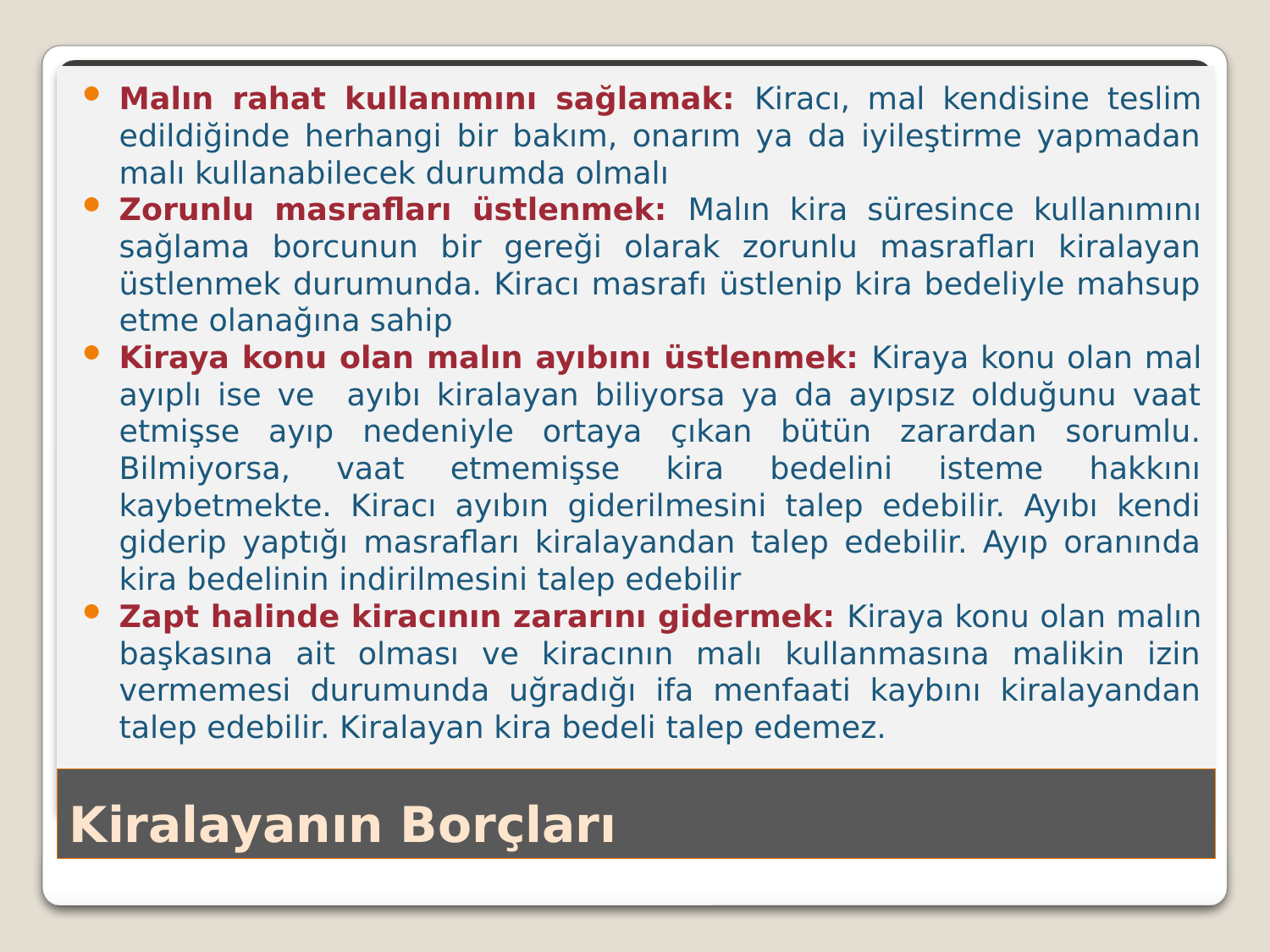

Malın rahat kullanımını sağlamak: Kiracı, mal kendisine teslim edildiğinde herhangi bir bakım, onarım ya da iyileştirme yapmadan malı kullanabilecek durumda olmalı
Zorunlu masrafları üstlenmek: Malın kira süresince kullanımını sağlama borcunun bir gereği olarak zorunlu masrafları kiralayan üstlenmek durumunda. Kiracı masrafı üstlenip kira bedeliyle mahsup etme olanağına sahip
Kiraya konu olan malın ayıbını üstlenmek: Kiraya konu olan mal ayıplı ise ve  ayıbı kiralayan biliyorsa ya da ayıpsız olduğunu vaat etmişse ayıp nedeniyle ortaya çıkan bütün zarardan sorumlu. Bilmiyorsa, vaat etmemişse kira bedelini isteme hakkını kaybetmekte. Kiracı ayıbın giderilmesini talep edebilir. Ayıbı kendi giderip yaptığı masrafları kiralayandan talep edebilir. Ayıp oranında kira bedelinin indirilmesini talep edebilir
Zapt halinde kiracının zararını gidermek: Kiraya konu olan malın başkasına ait olması ve kiracının malı kullanmasına malikin izin vermemesi durumunda uğradığı ifa menfaati kaybını kiralayandan talep edebilir. Kiralayan kira bedeli talep edemez.

# Kiralayanın Borçları